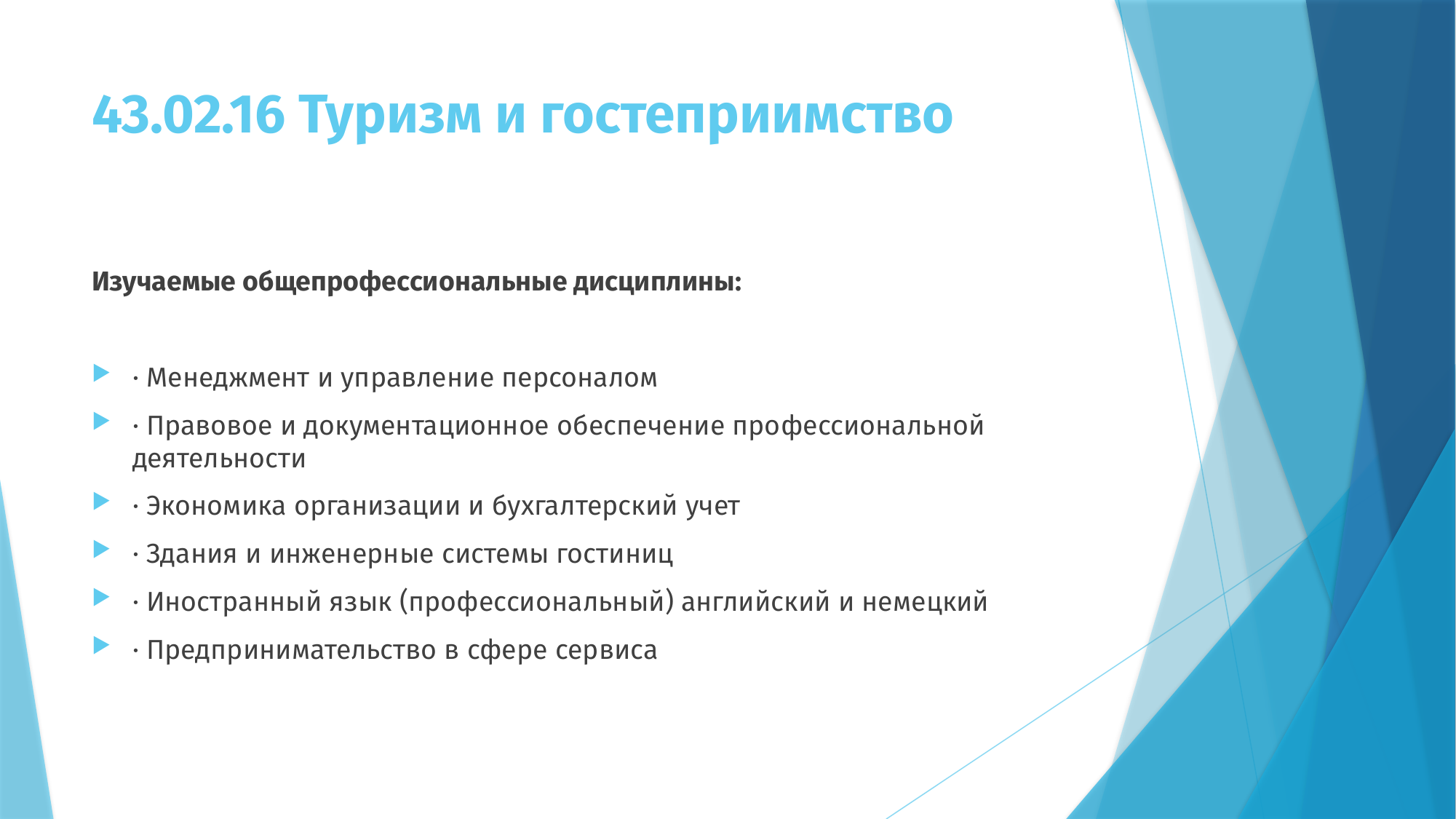

# 43.02.16 Туризм и гостеприимство
Изучаемые общепрофессиональные дисциплины:

· Менеджмент и управление персоналом
· Правовое и документационное обеспечение профессиональной деятельности
· Экономика организации и бухгалтерский учет
· Здания и инженерные системы гостиниц
· Иностранный язык (профессиональный) английский и немецкий
· Предпринимательство в сфере сервиса